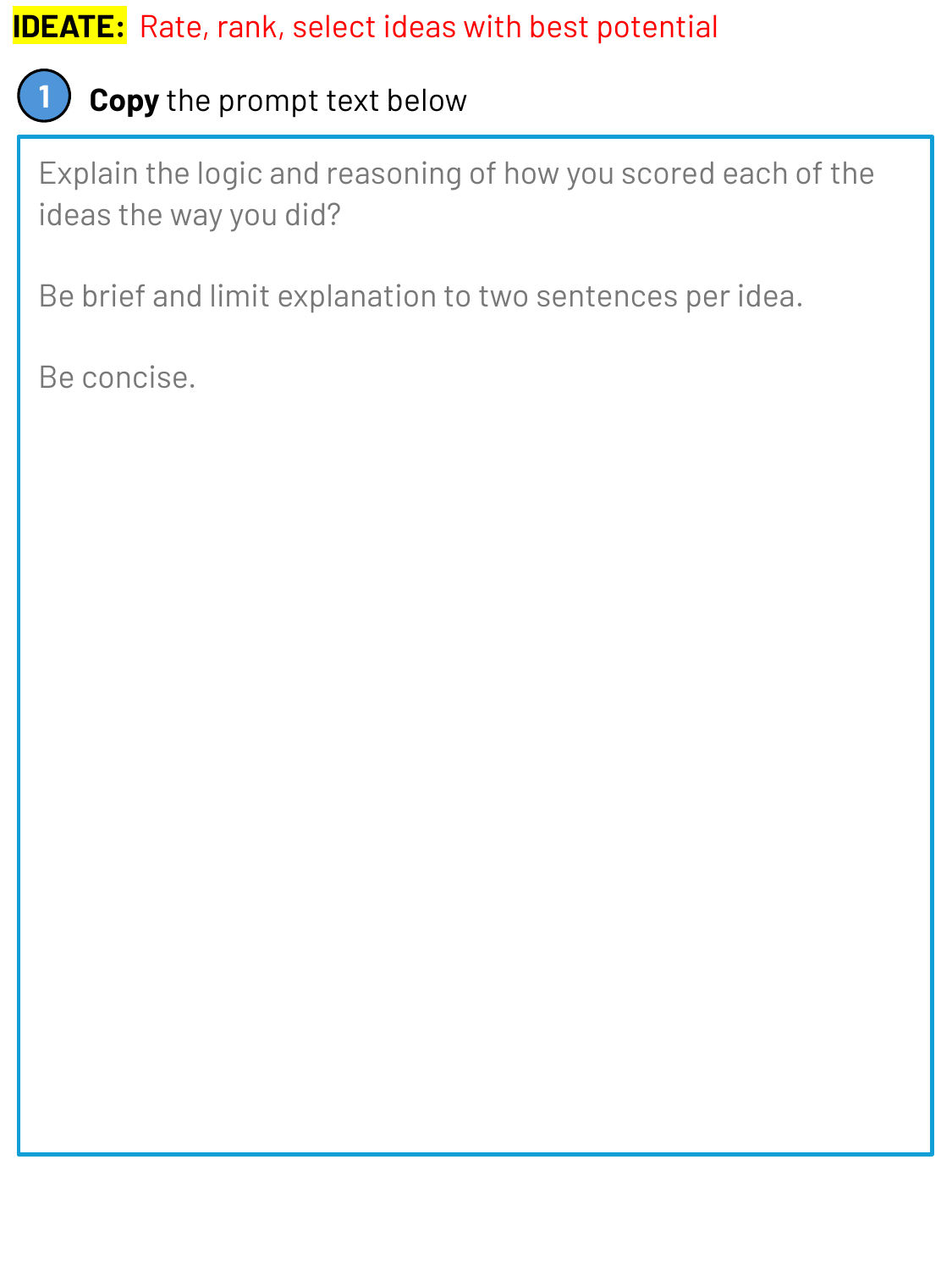

IDEATE:  Rate, rank, select ideas with best potential
Explain the logic and reasoning of how you scored each of the ideas the way you did?​
​
Be brief and limit explanation to two sentences per idea.​
​
Be concise.